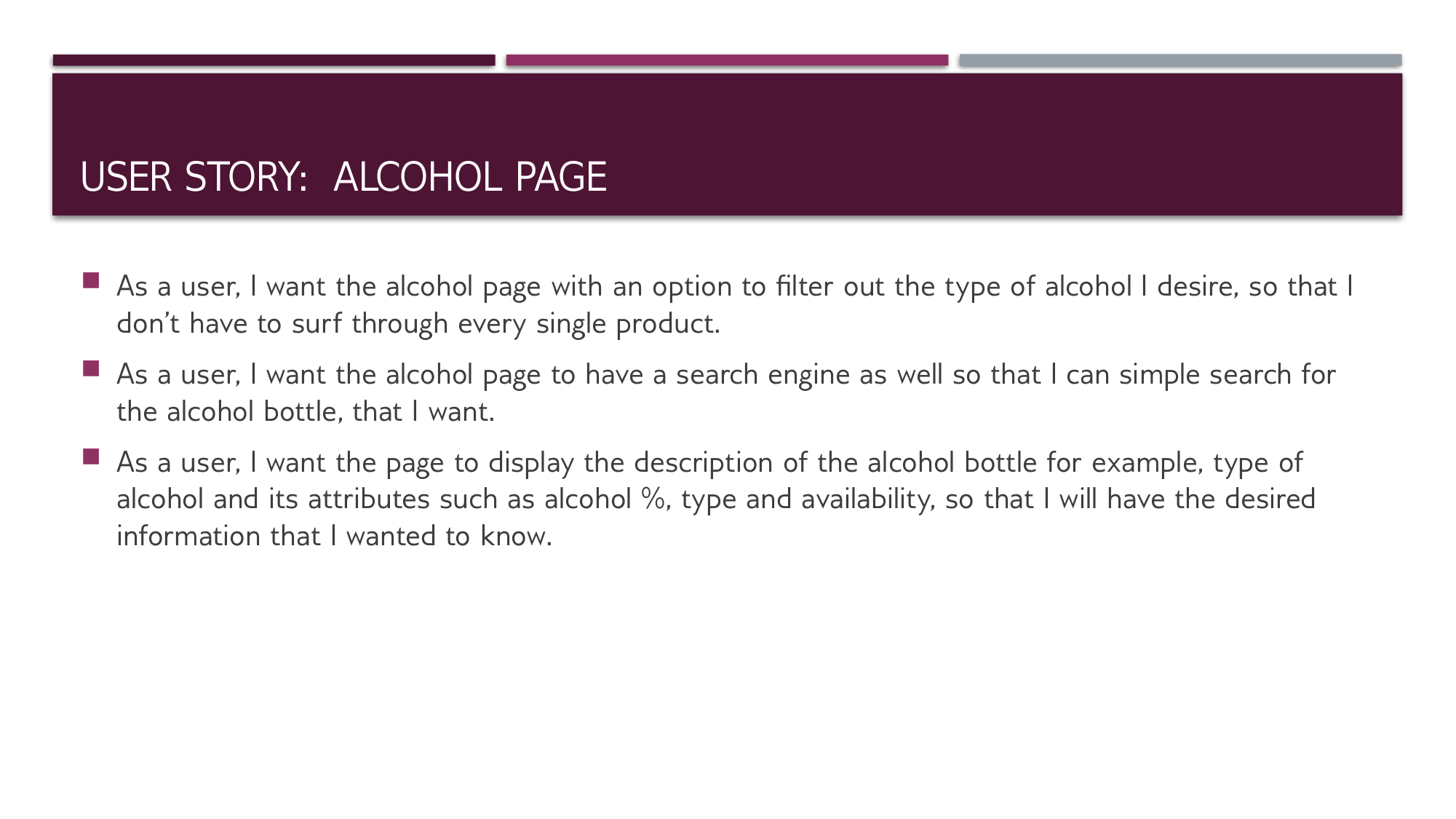

# User Story:  Alcohol Page
As a user, I want the alcohol page with an option to filter out the type of alcohol I desire, so that I don’t have to surf through every single product.
As a user, I want the alcohol page to have a search engine as well so that I can simple search for the alcohol bottle, that I want.
As a user, I want the page to display the description of the alcohol bottle for example, type of alcohol and its attributes such as alcohol %, type and availability, so that I will have the desired information that I wanted to know.